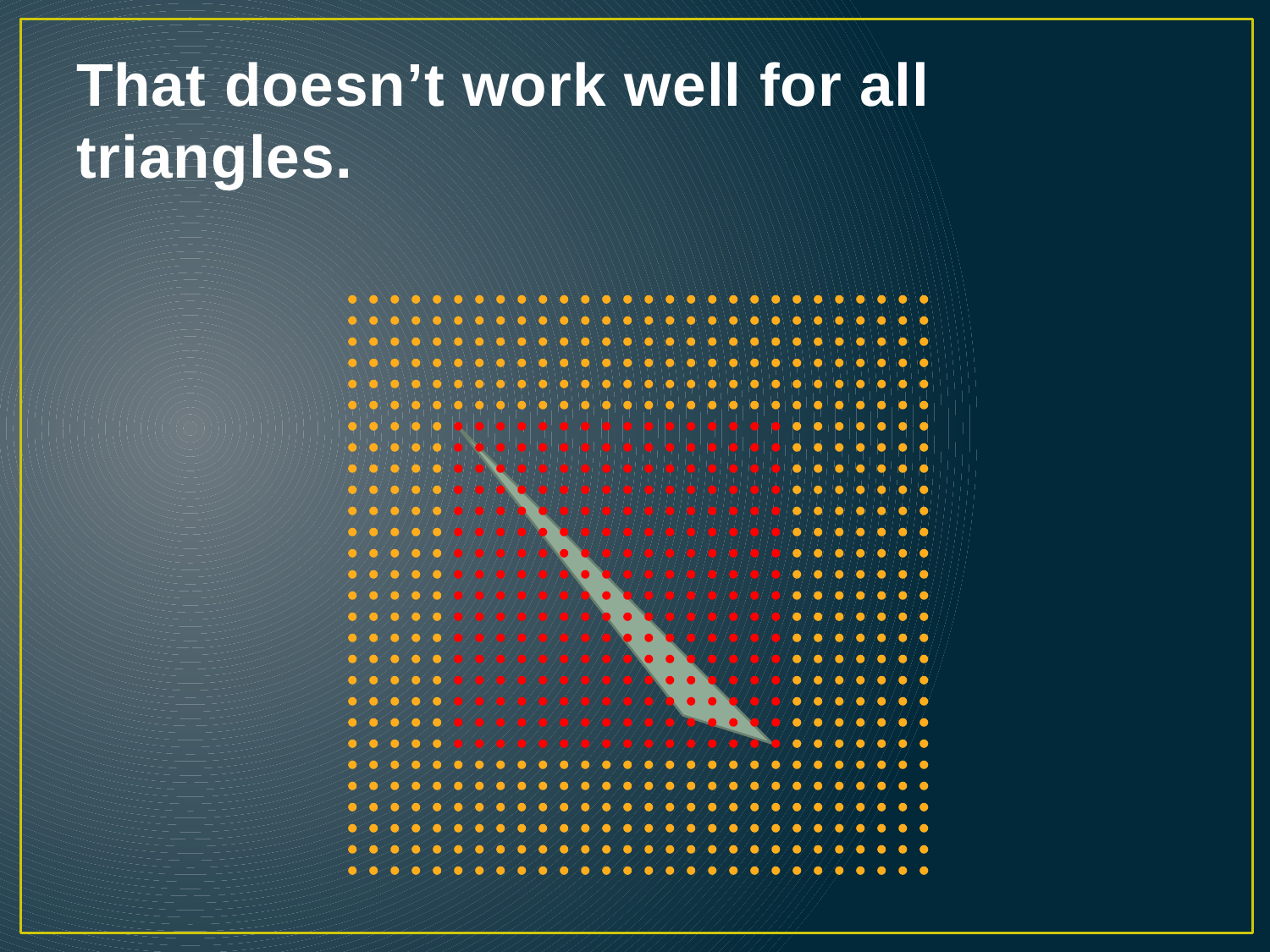

# That doesn’t work well for all triangles.